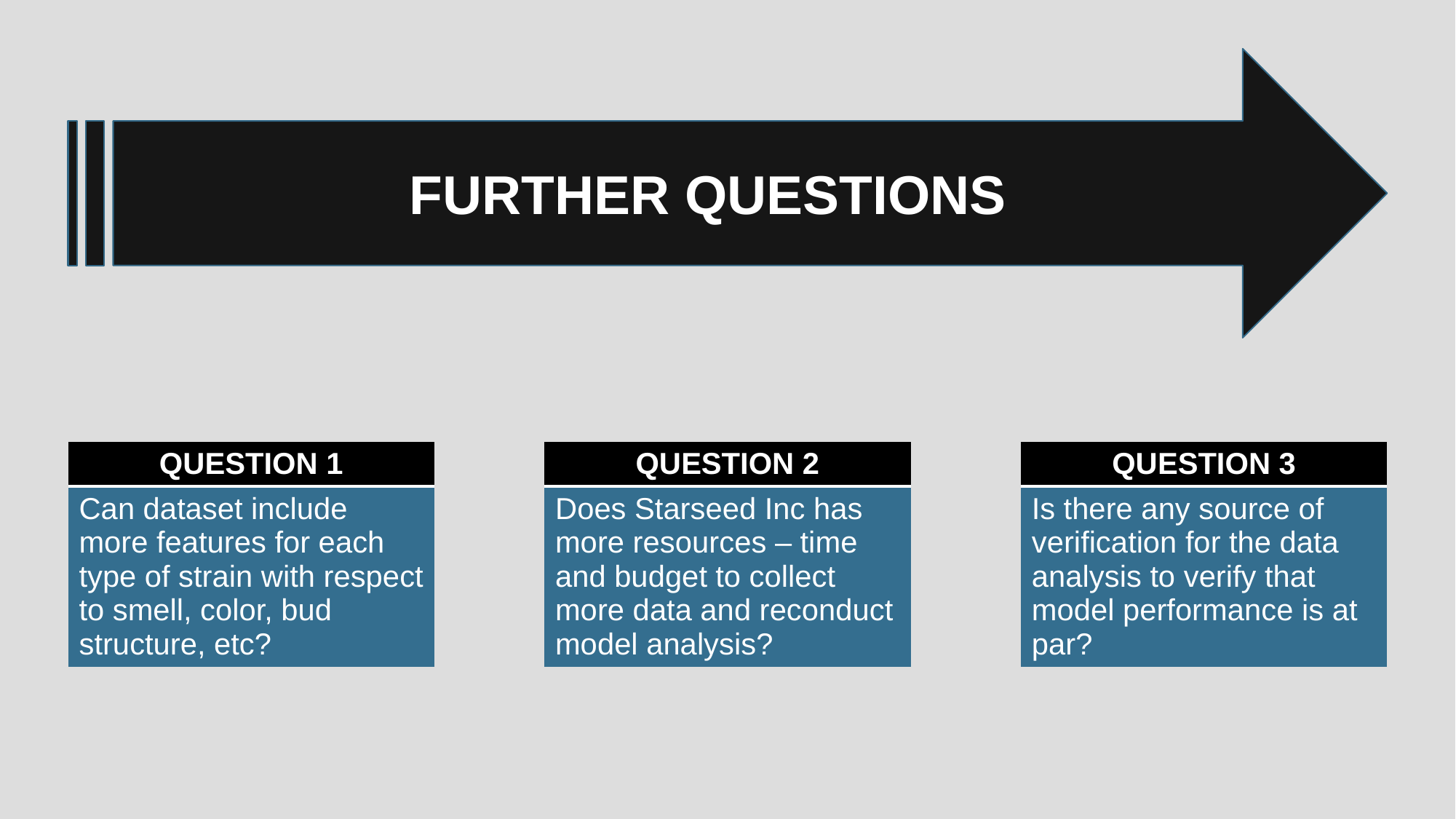

FURTHER QUESTIONS
| QUESTION 1 |
| --- |
| Can dataset include more features for each type of strain with respect to smell, color, bud structure, etc? |
| QUESTION 2 |
| --- |
| Does Starseed Inc has more resources – time and budget to collect more data and reconduct model analysis? |
| QUESTION 3 |
| --- |
| Is there any source of verification for the data analysis to verify that model performance is at par? |